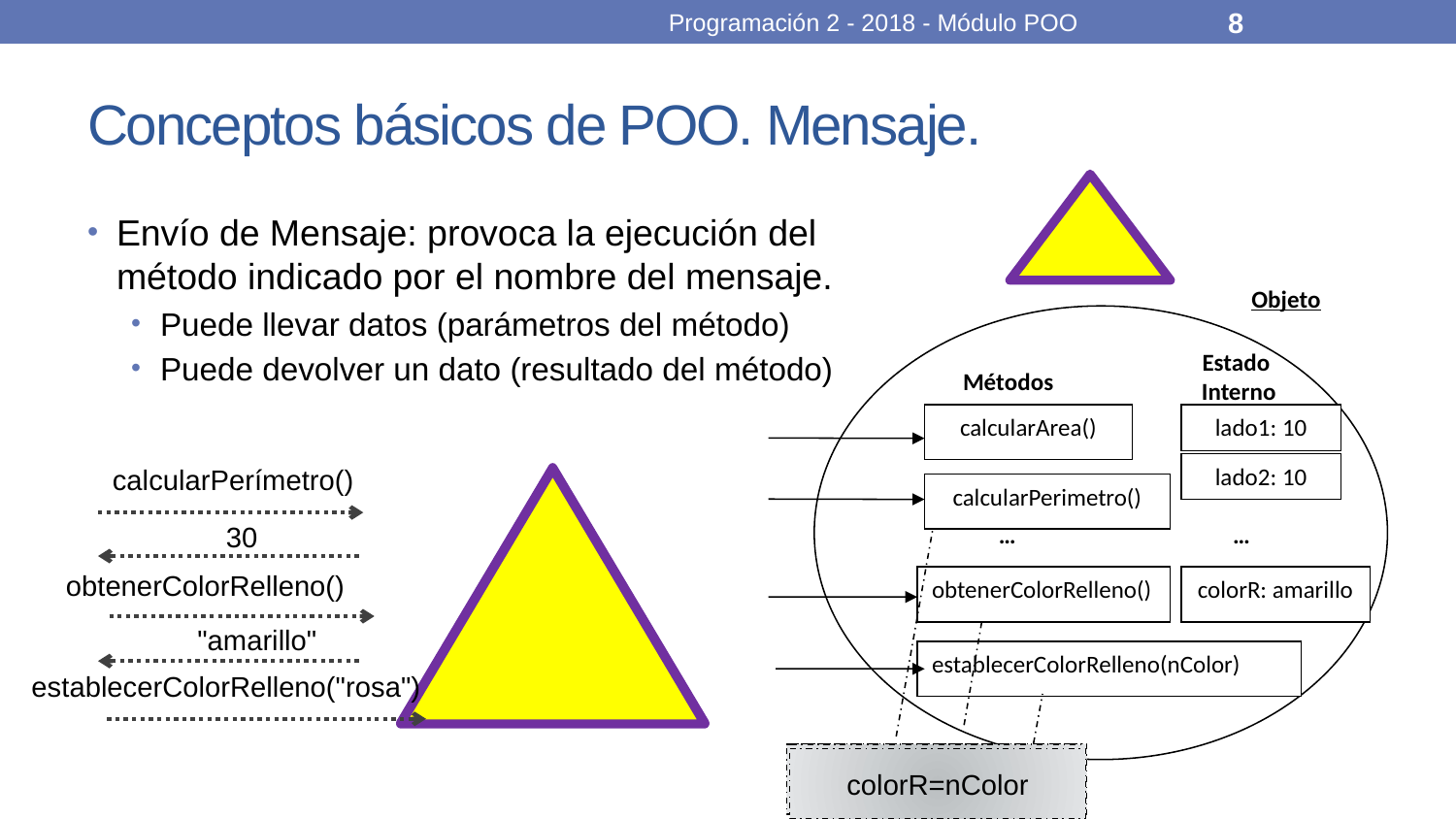

Programación 2 - 2018 - Módulo POO
8

# Conceptos básicos de POO. Mensaje.

Envío de Mensaje: provoca la ejecución del método indicado por el nombre del mensaje.
Puede llevar datos (parámetros del método)
Puede devolver un dato (resultado del método)

Objeto

Estado
 Interno
Métodos

calcularArea()
lado1: 10

lado2: 10
calcularPerímetro()
30

calcularPerimetro()

…
…
obtenerColorRelleno()
"amarillo"
obtenerColorRelleno()
colorR: amarillo

establecerColorRelleno(nColor)
establecerColorRelleno("rosa")

return  colorR
return  lado1+lado2 + lado3
colorR=nColor